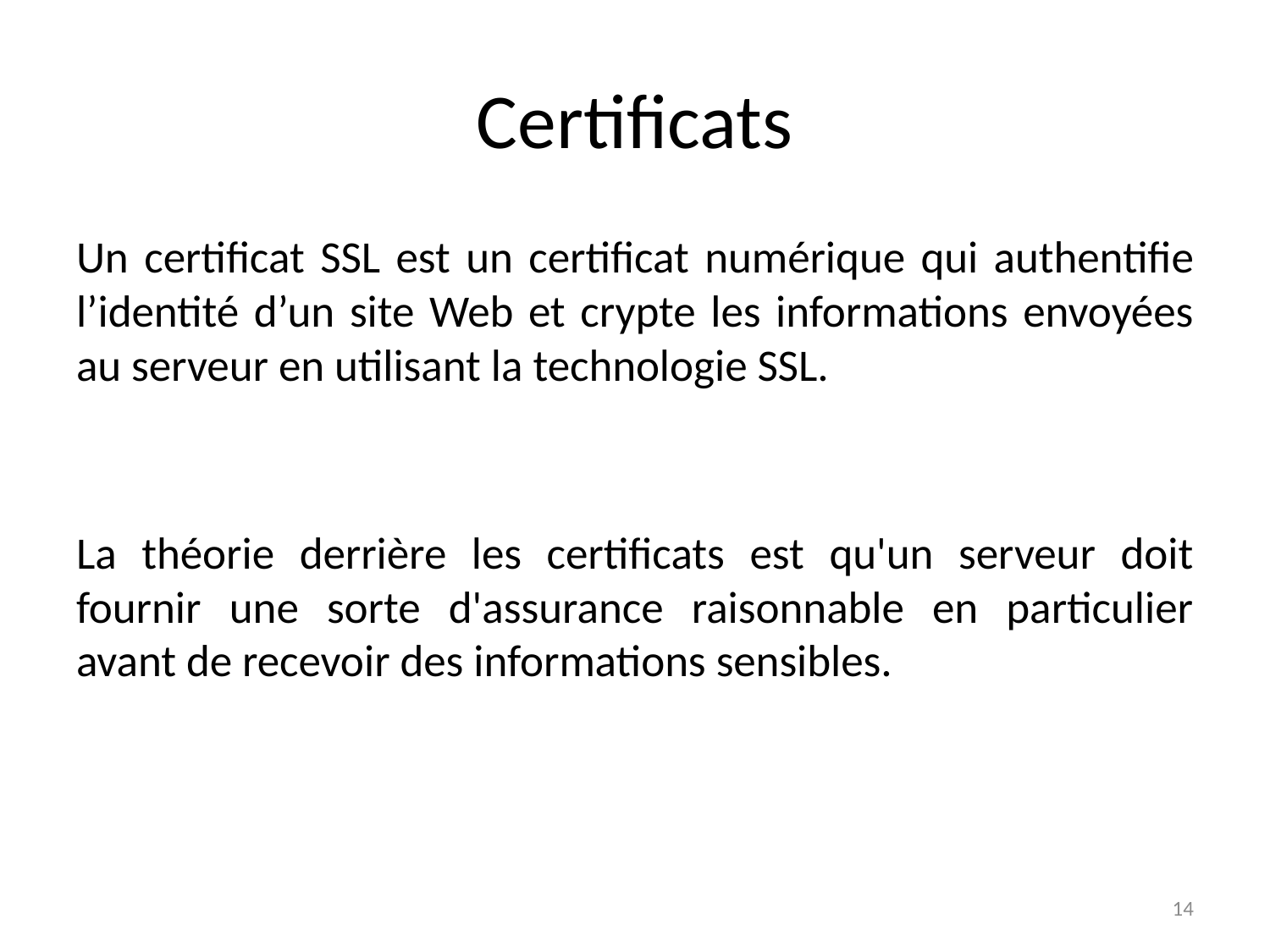

# Certificats
Un certificat SSL est un certificat numérique qui authentifie l’identité d’un site Web et crypte les informations envoyées au serveur en utilisant la technologie SSL.

La théorie derrière les certificats est qu'un serveur doit fournir une sorte d'assurance raisonnable en particulier avant de recevoir des informations sensibles.
14